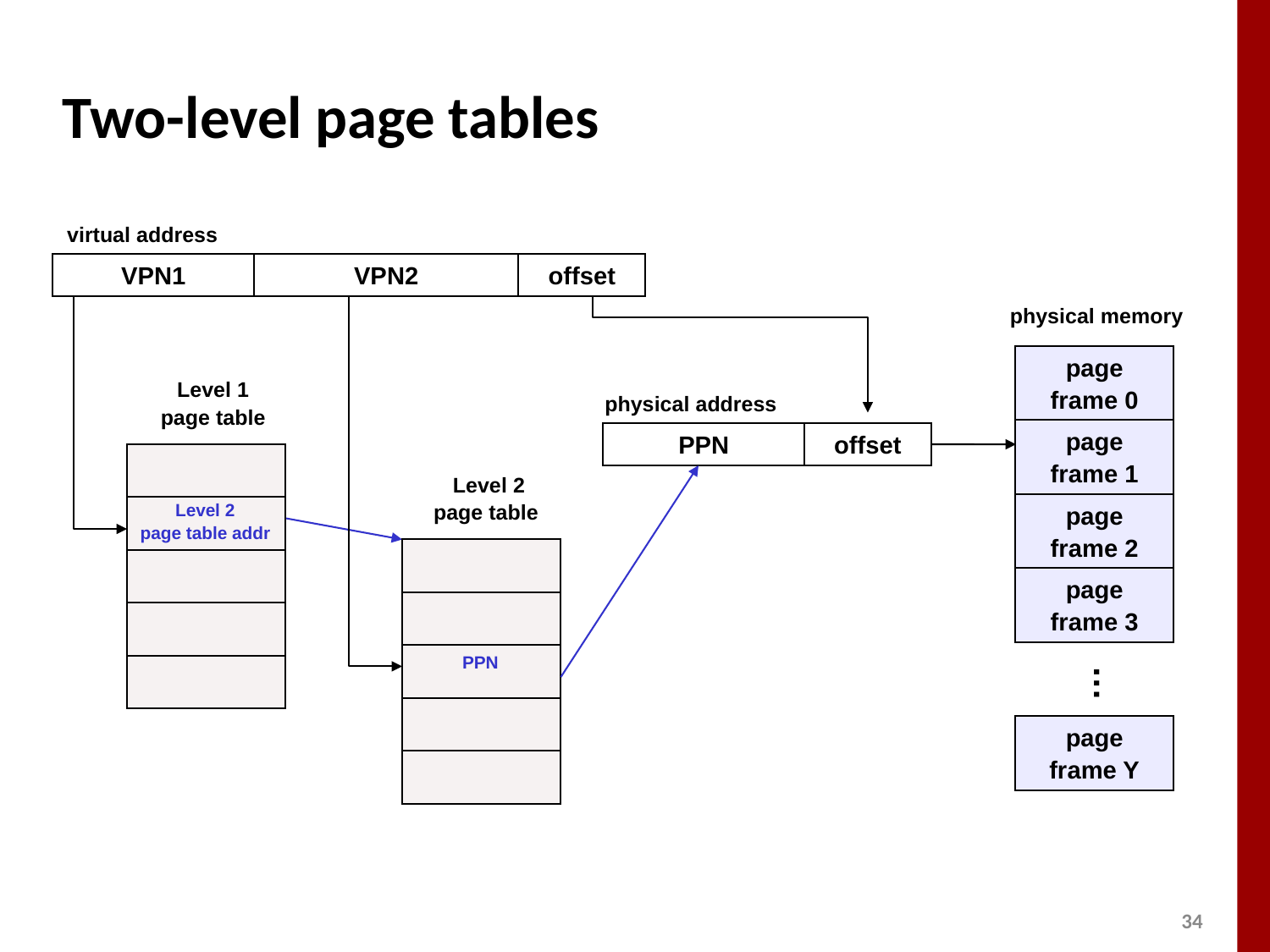

# Two-level page tables
virtual address
VPN1
VPN2
offset

physical memory
page
frame 0
Level 1
page table
physical address
page
frame 1
PPN
offset

Level 2
page table

Level 2
page table addr
page
frame 2

page
frame 3

PPN
…

page
frame Y